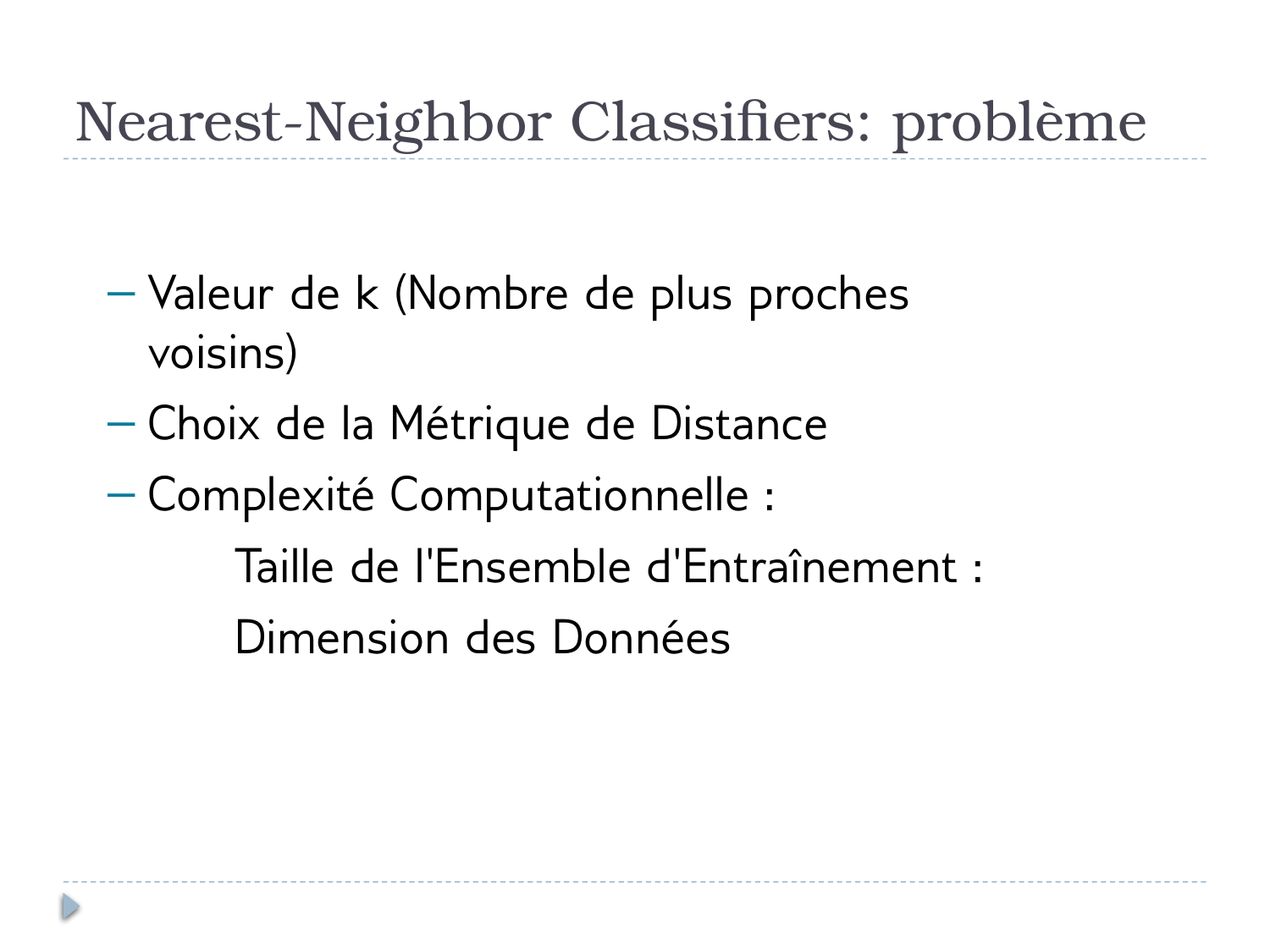

# Nearest-Neighbor Classifiers: problème
Valeur de k (Nombre de plus proches voisins)
Choix de la Métrique de Distance
Complexité Computationnelle :
	Taille de l'Ensemble d'Entraînement :
	Dimension des Données